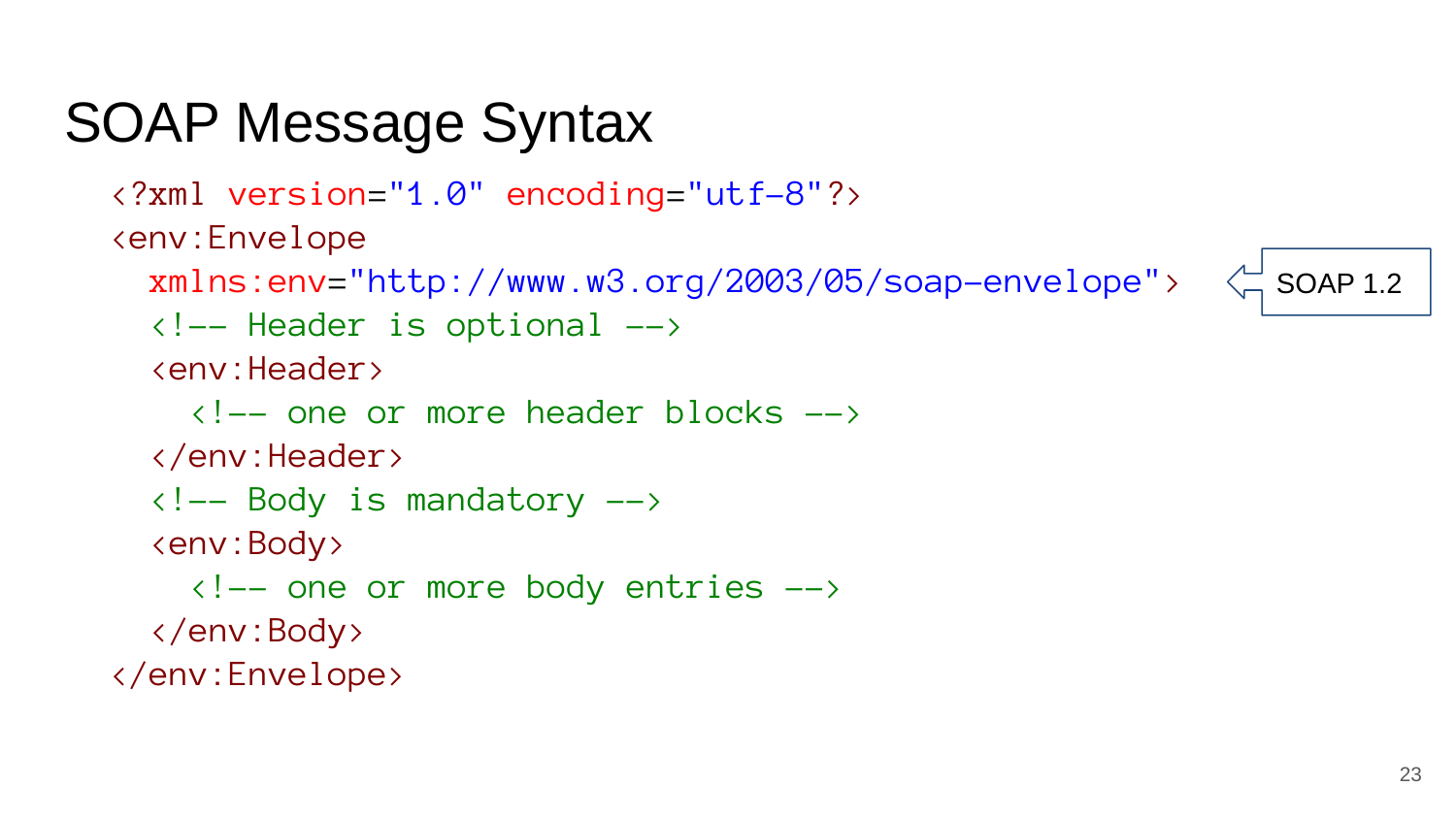

# SOAP Message Syntax
<?xml version="1.0" encoding="utf-8"?>
<env:Envelope
  xmlns:env="http://www.w3.org/2003/05/soap-envelope">
  <!-- Header is optional -->
  <env:Header>
    <!-- one or more header blocks -->
  </env:Header>
  <!-- Body is mandatory -->
  <env:Body>
    <!-- one or more body entries -->
  </env:Body>
</env:Envelope>
SOAP 1.2
23